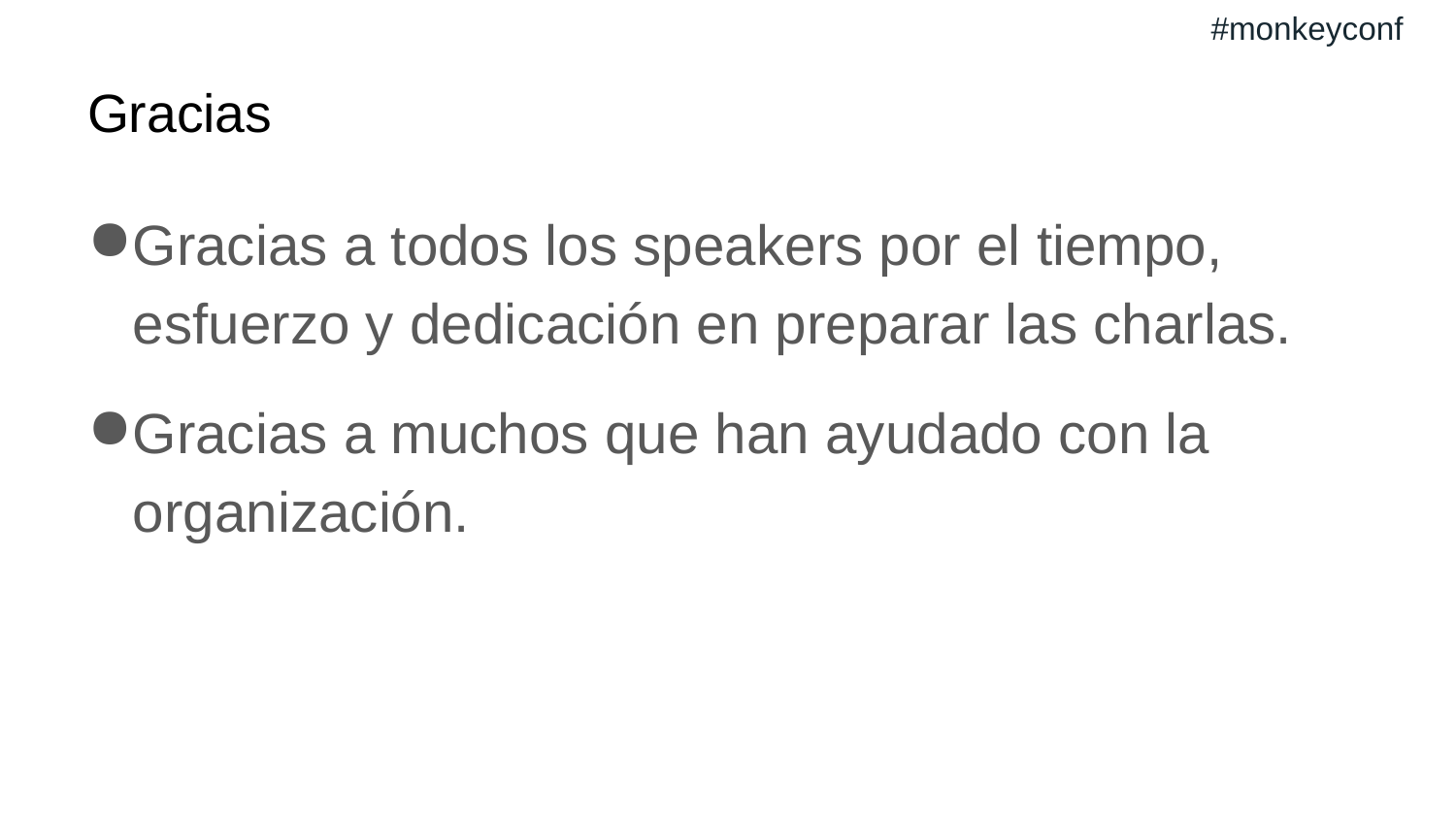

#monkeyconf
# Gracias
Gracias a todos los speakers por el tiempo, esfuerzo y dedicación en preparar las charlas.
Gracias a muchos que han ayudado con la organización.